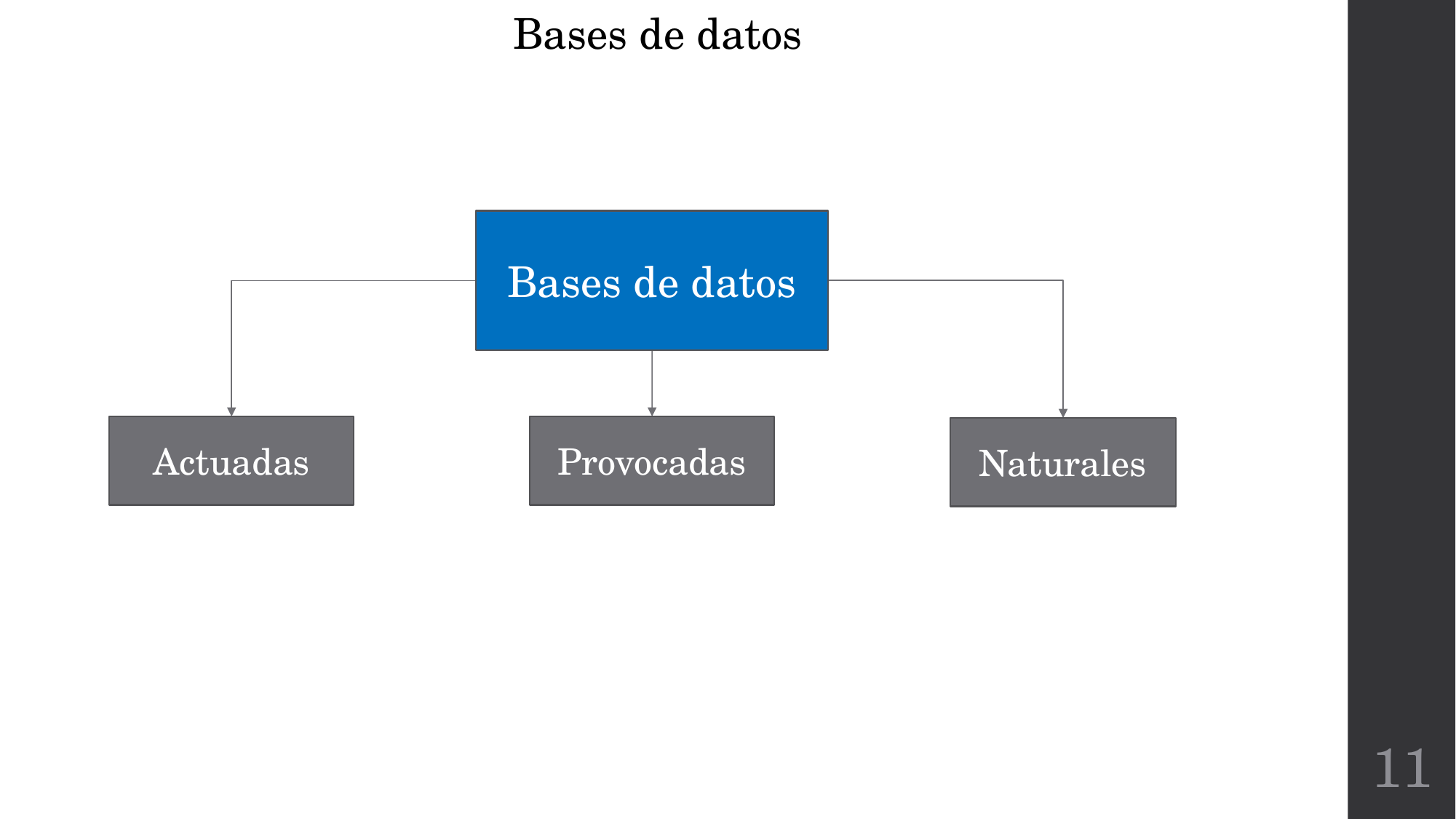

Bases de datos
Bases de datos
Provocadas
Actuadas
Naturales
11